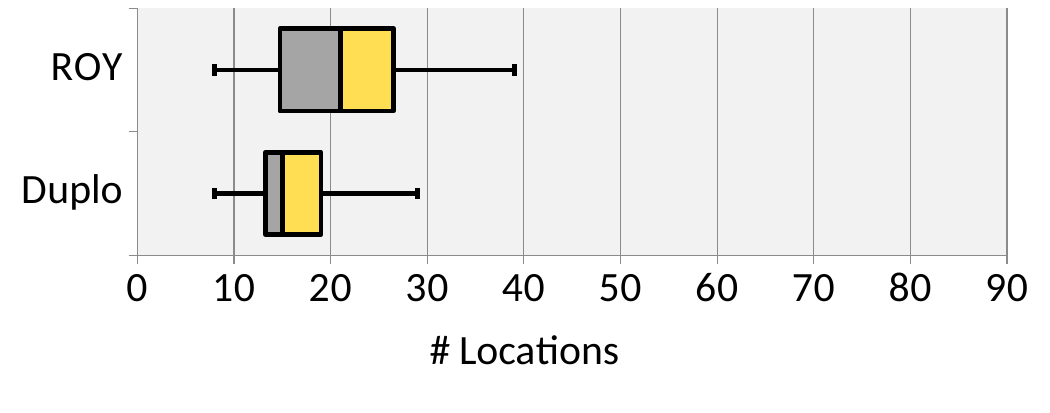

### Chart

| Category | Min | Q1-Min | Med-Q1 | Q3-Med |
|---|---|---|---|---|
| Duplo | 8.0 | 5.25 | 1.75 | 4.0 |
| ROY | 8.0 | 6.75 | 6.25 | 5.5 |